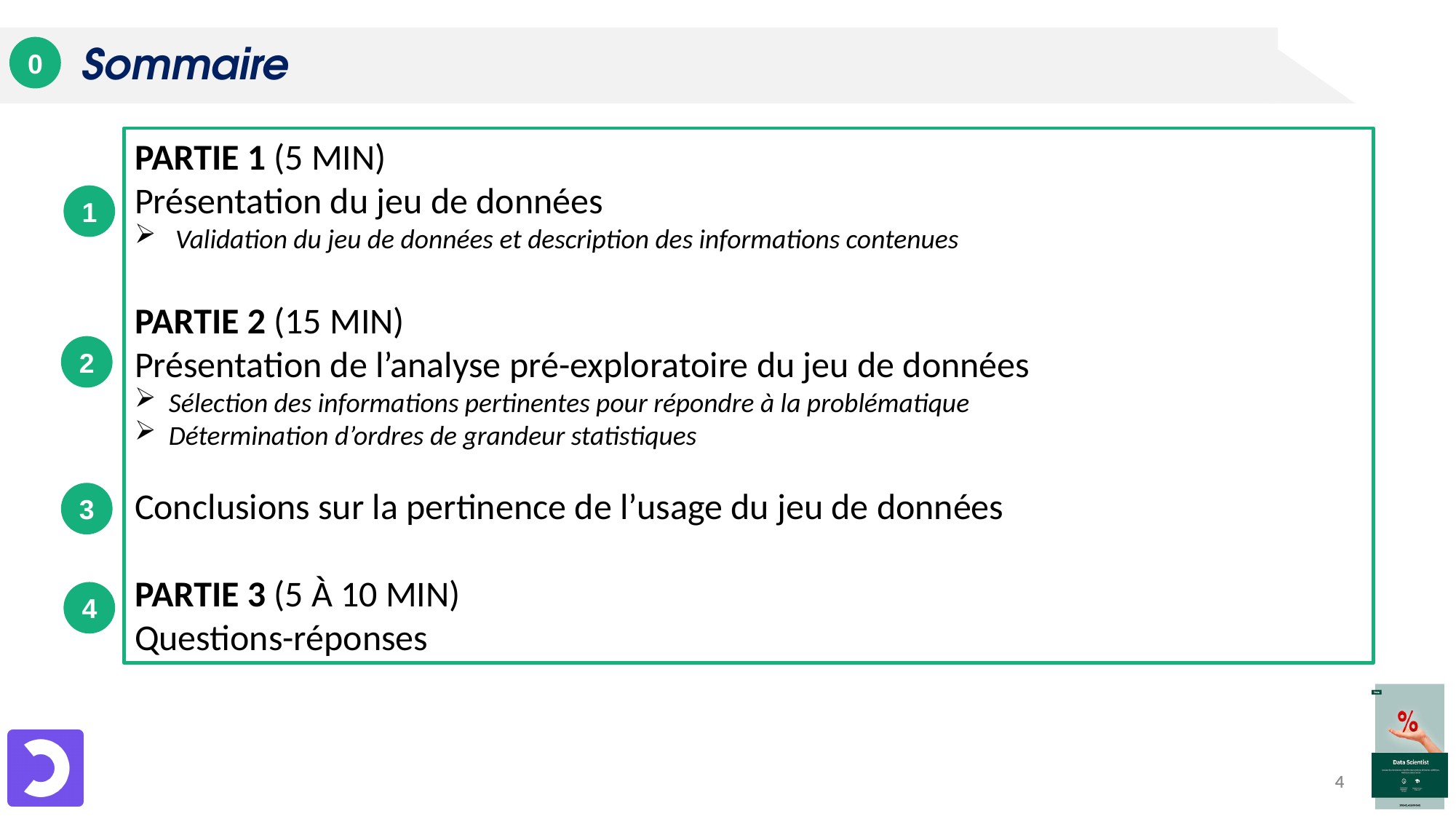

Sommaire
0

Partie 1 (5 min)
Présentation du jeu de données
Validation du jeu de données et description des informations contenues

Partie 2 (15 min)
Présentation de l’analyse pré-exploratoire du jeu de données
Sélection des informations pertinentes pour répondre à la problématique
Détermination d’ordres de grandeur statistiques

Conclusions sur la pertinence de l’usage du jeu de données

Partie 3 (5 à 10 min)
Questions-réponses
1
2
3
4
4